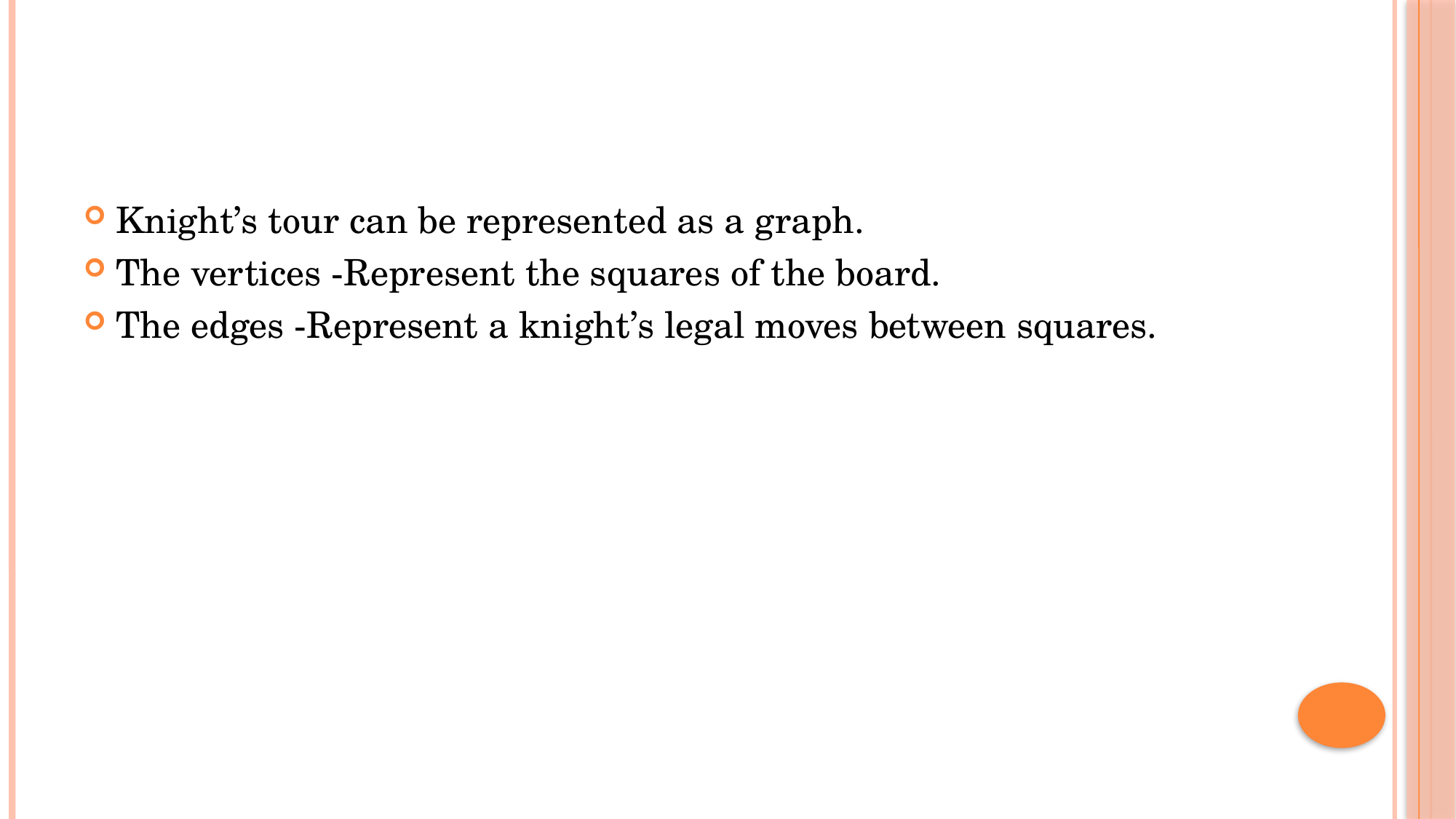

#
Knight’s tour can be represented as a graph.
The vertices -Represent the squares of the board.
The edges -Represent a knight’s legal moves between squares.